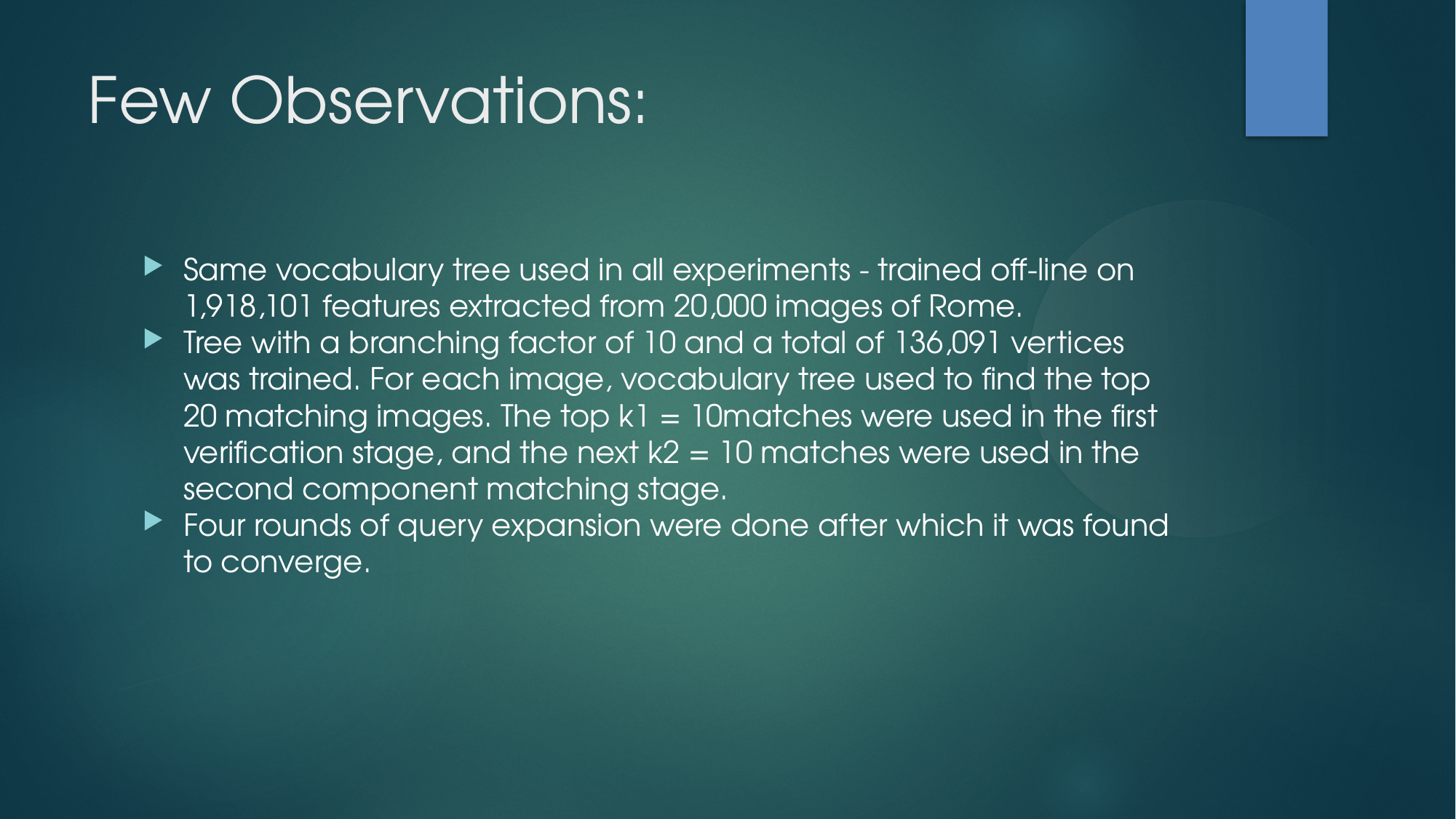

Few Observations:
Same vocabulary tree used in all experiments - trained off-line on 1,918,101 features extracted from 20,000 images of Rome.
Tree with a branching factor of 10 and a total of 136,091 vertices was trained. For each image, vocabulary tree used to ﬁnd the top 20 matching images. The top k1 = 10matches were used in the ﬁrst veriﬁcation stage, and the next k2 = 10 matches were used in the second component matching stage.
Four rounds of query expansion were done after which it was found to converge.